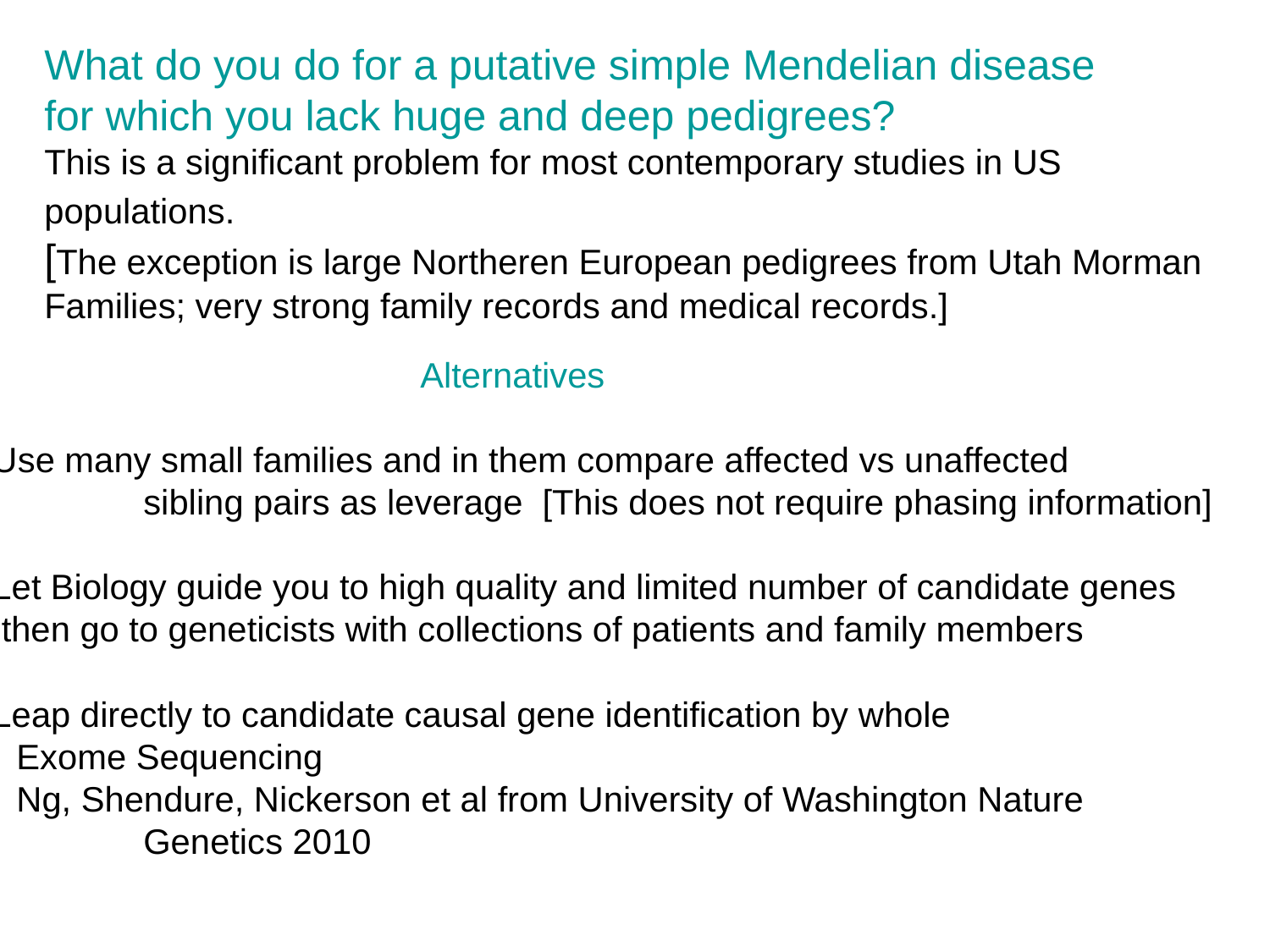

What do you do for a putative simple Mendelian disease
for which you lack huge and deep pedigrees?
This is a significant problem for most contemporary studies in US populations.
[The exception is large Northeren European pedigrees from Utah Morman
Families; very strong family records and medical records.]
                                                Alternatives

1. Use many small families and in them compare affected vs unaffected
		sibling pairs as leverage  [This does not require phasing information]

2. Let Biology guide you to high quality and limited number of candidate genes
     then go to geneticists with collections of patients and family members

3. Leap directly to candidate causal gene identification by whole
	Exome Sequencing
	Ng, Shendure, Nickerson et al from University of Washington Nature
		Genetics 2010